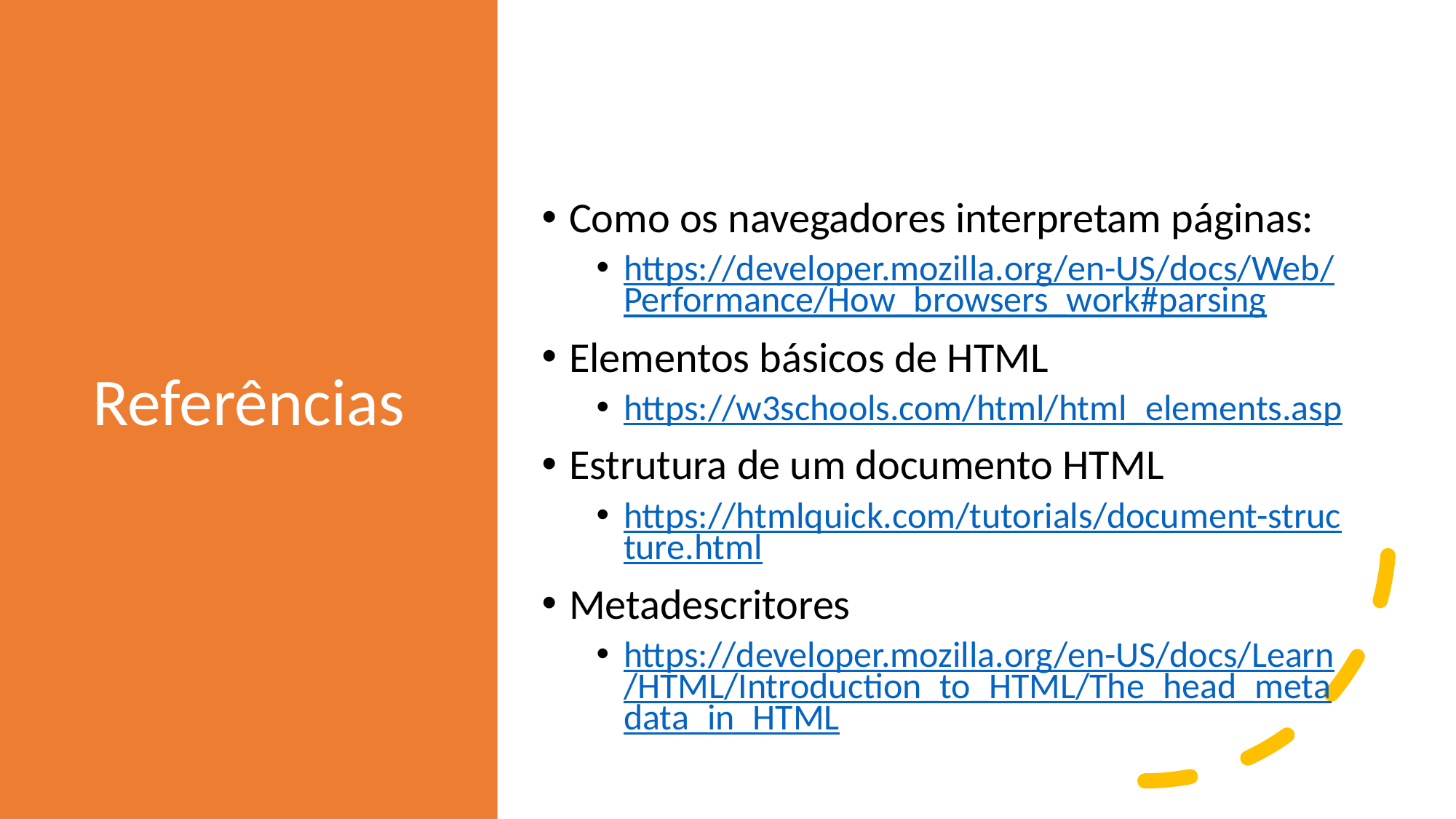

# Referências
Como os navegadores interpretam páginas:
https://developer.mozilla.org/en-US/docs/Web/Performance/How_browsers_work#parsing
Elementos básicos de HTML
https://w3schools.com/html/html_elements.asp
Estrutura de um documento HTML
https://htmlquick.com/tutorials/document-structure.html
Metadescritores
https://developer.mozilla.org/en-US/docs/Learn/HTML/Introduction_to_HTML/The_head_metadata_in_HTML